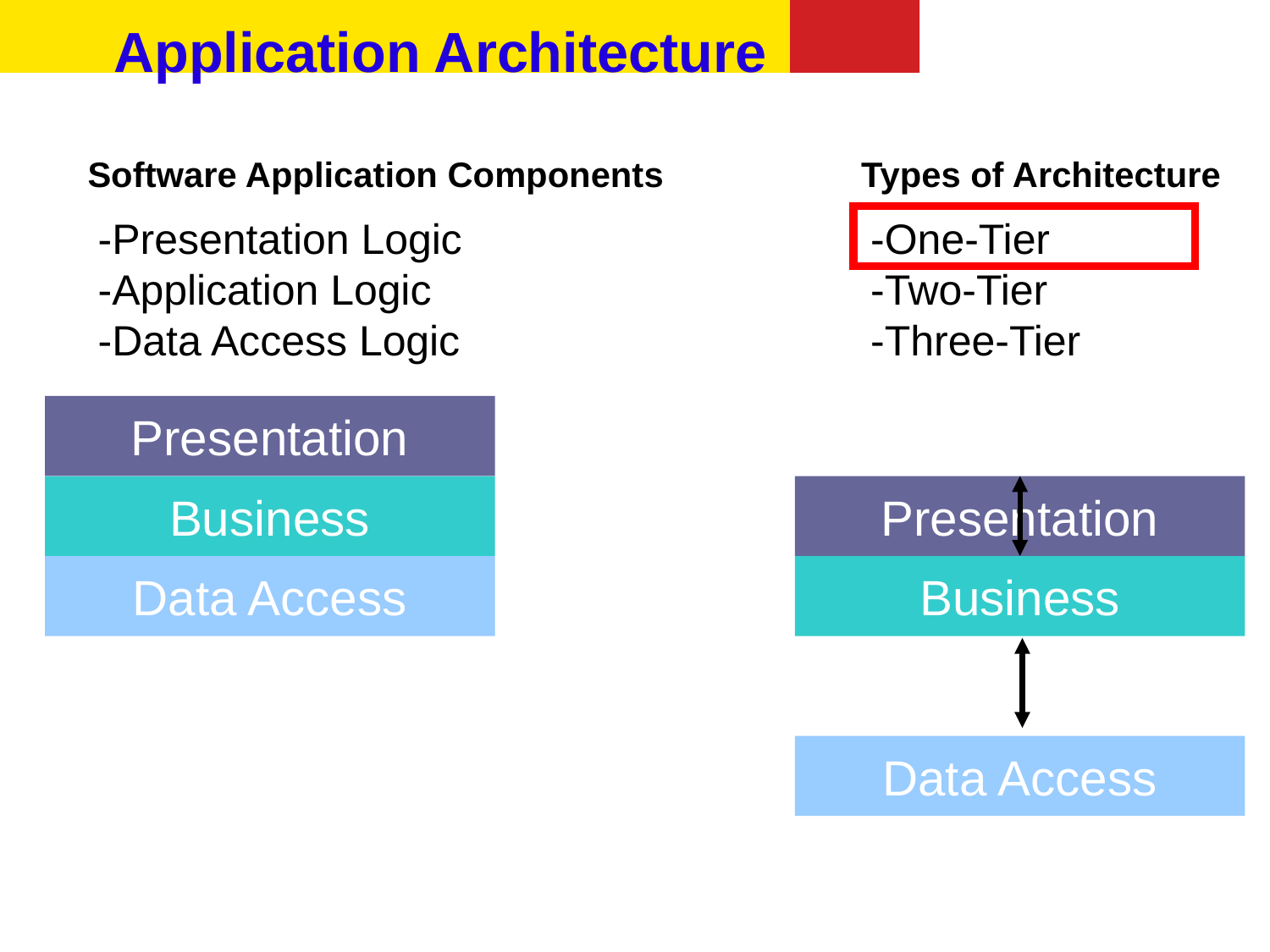

# Application Architecture
Software Application Components
Types of Architecture
-Presentation Logic
-Application Logic
-Data Access Logic
-One-Tier
-Two-Tier
-Three-Tier

Presentation
Business
Presentation
Data Access
Business
Data Access